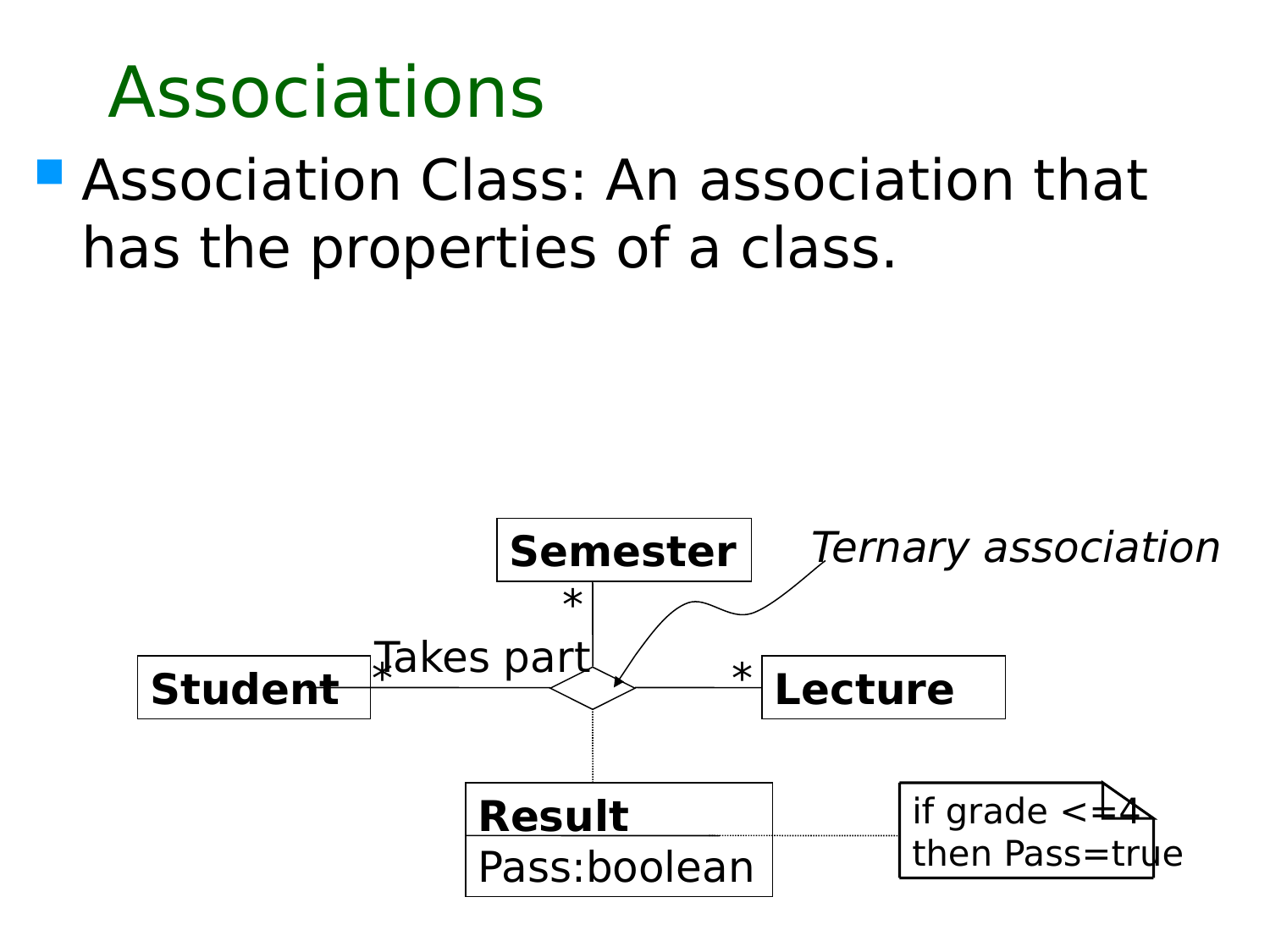

# Associations
Association Class: An association that has the properties of a class.
Ternary association
Semester
*

Takes part
*
*
Student
Lecture

Result
Pass:boolean

if grade <=4
then Pass=true